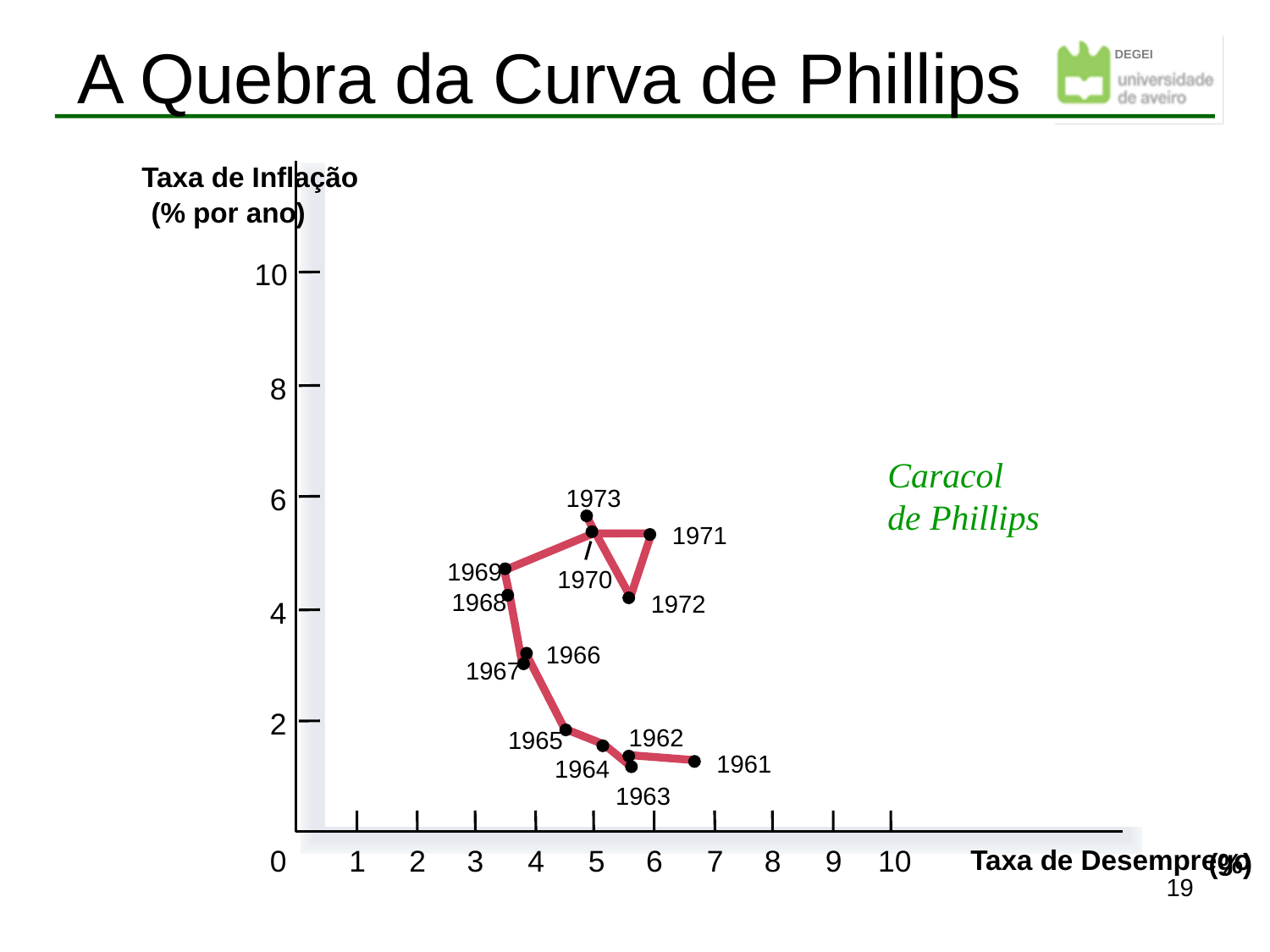

# A Quebra da Curva de Phillips

Taxa de Inflação

(% por ano)
10

8

Caracol de Phillips
6
1973

1971

1970

1969

1968

1972

4

Caracol de Phillips
1966

1967

2

1962

1965

1964
1961

1963

0
1
2
3
4
5
6
7
8
9
10
Taxa de Desemprego
 (%)
19
Copyright © 2004  South-Western